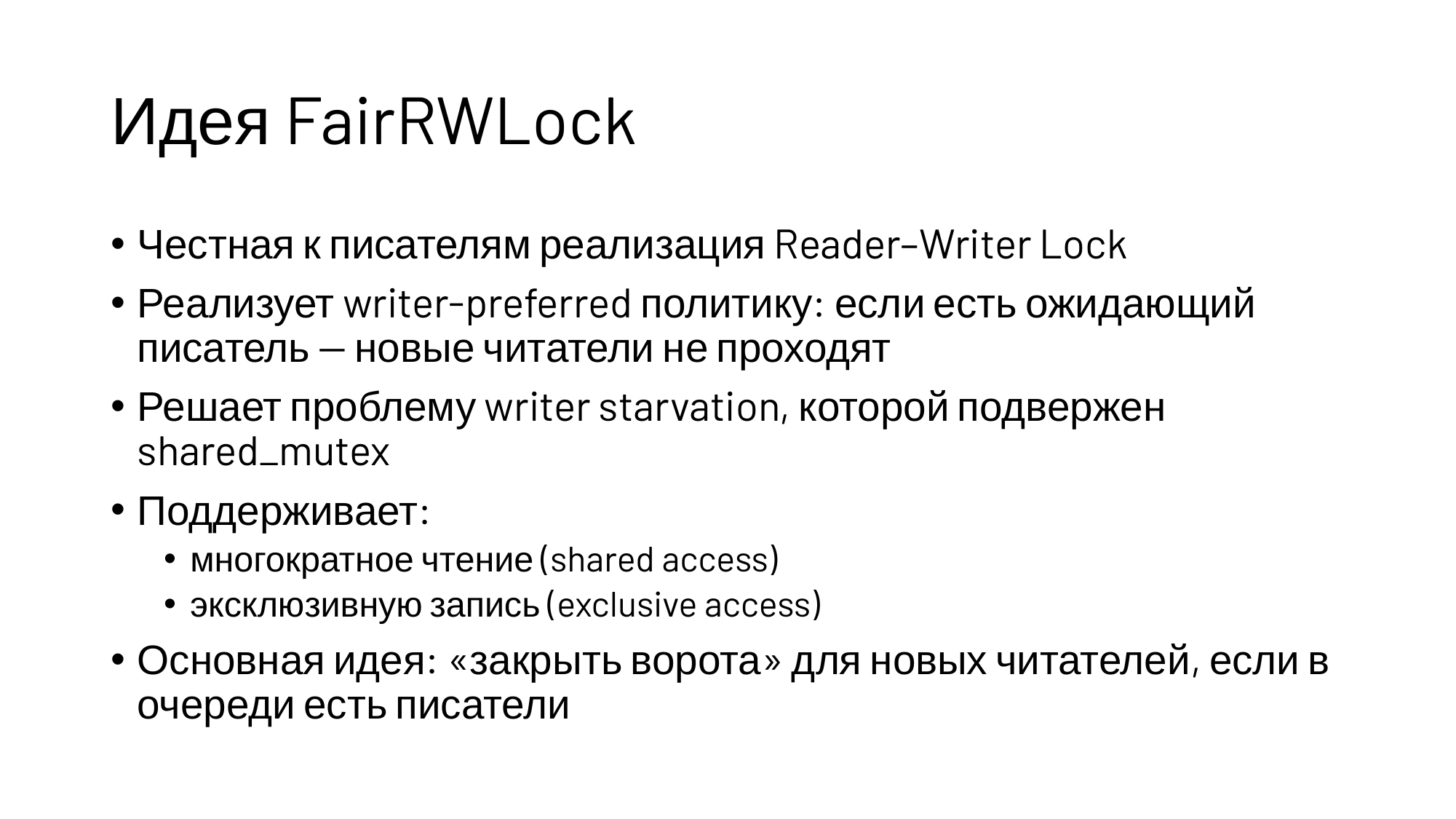

# Идея FairRWLock
Честная к писателям реализация Reader–Writer Lock
Реализует writer-preferred политику: если есть ожидающий писатель — новые читатели не проходят
Решает проблему writer starvation, которой подвержен shared_mutex
Поддерживает:
многократное чтение (shared access)
эксклюзивную запись (exclusive access)
Основная идея: «закрыть ворота» для новых читателей, если в очереди есть писатели